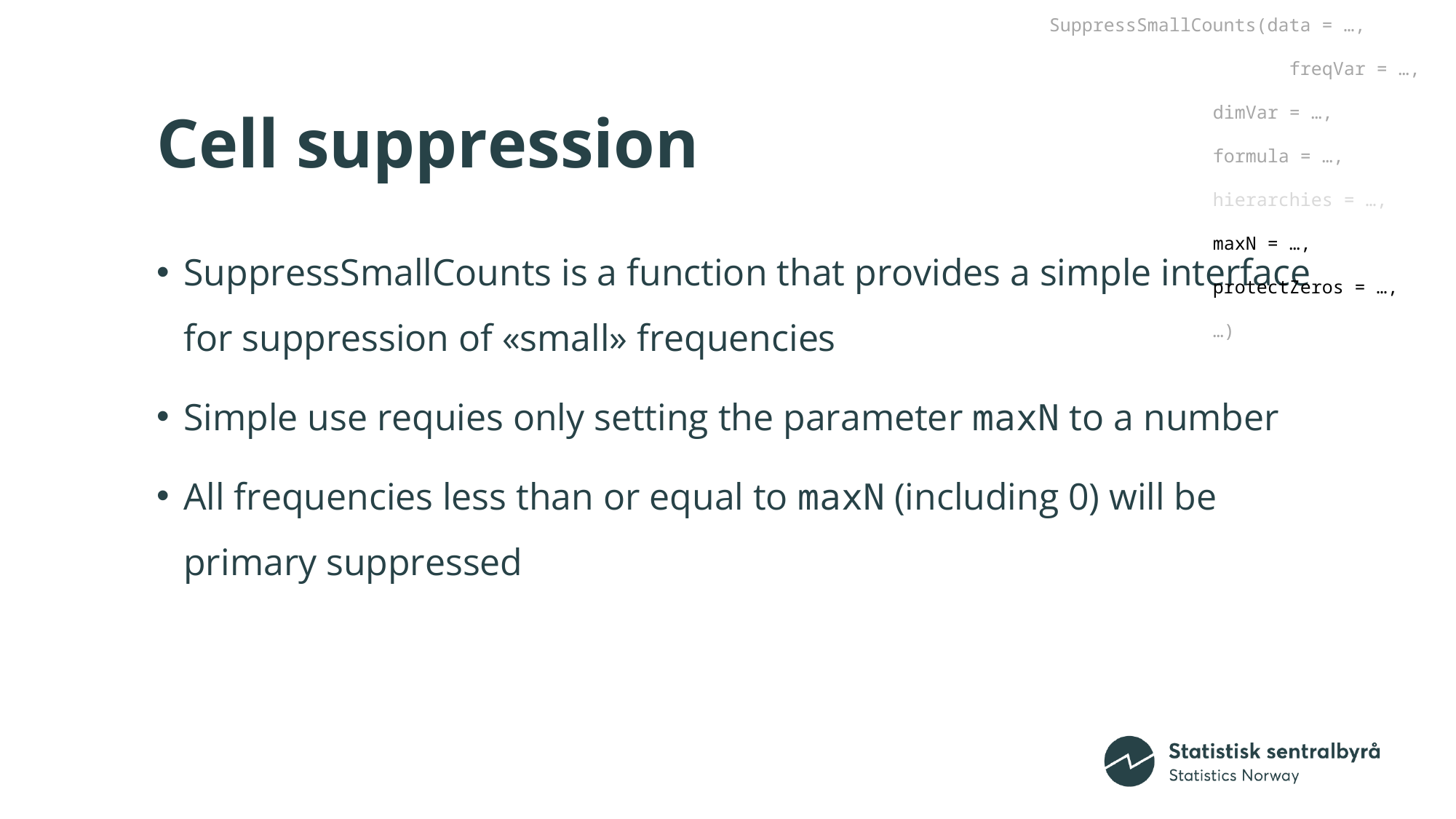

SuppressSmallCounts(data = …,
		     				  freqVar = …,
		     			     dimVar = …,
		     			     formula = …,
		    			     hierarchies = …,
		     			     maxN = …,
		     			     protectZeros = …,
		     			     …)
# Cell suppression
SuppressSmallCounts is a function that provides a simple interface for suppression of «small» frequencies
Simple use requies only setting the parameter maxN to a number
All frequencies less than or equal to maxN (including 0) will be primary suppressed